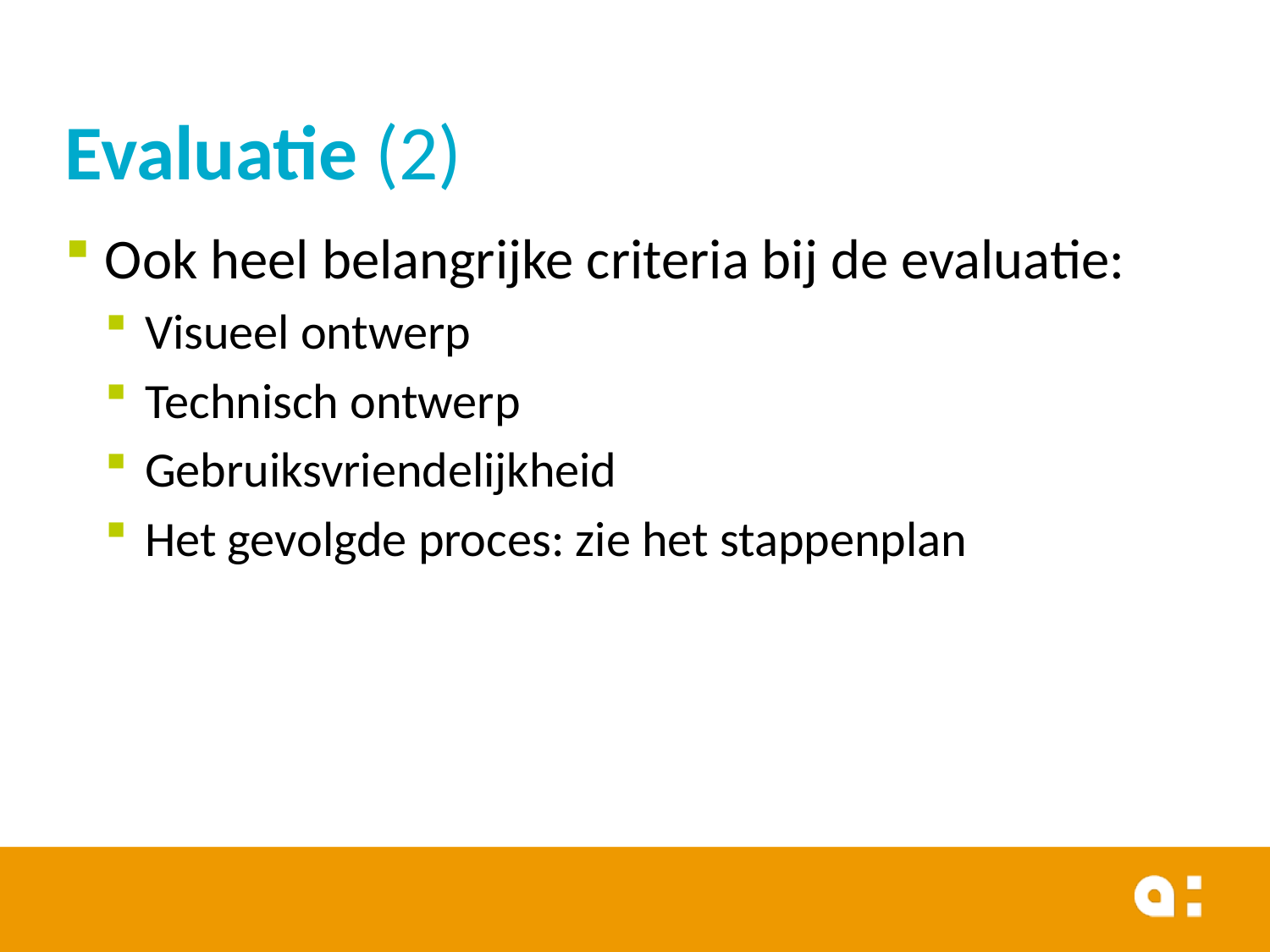

# Evaluatie (2)
Ook heel belangrijke criteria bij de evaluatie:
Visueel ontwerp
Technisch ontwerp
Gebruiksvriendelijkheid
Het gevolgde proces: zie het stappenplan